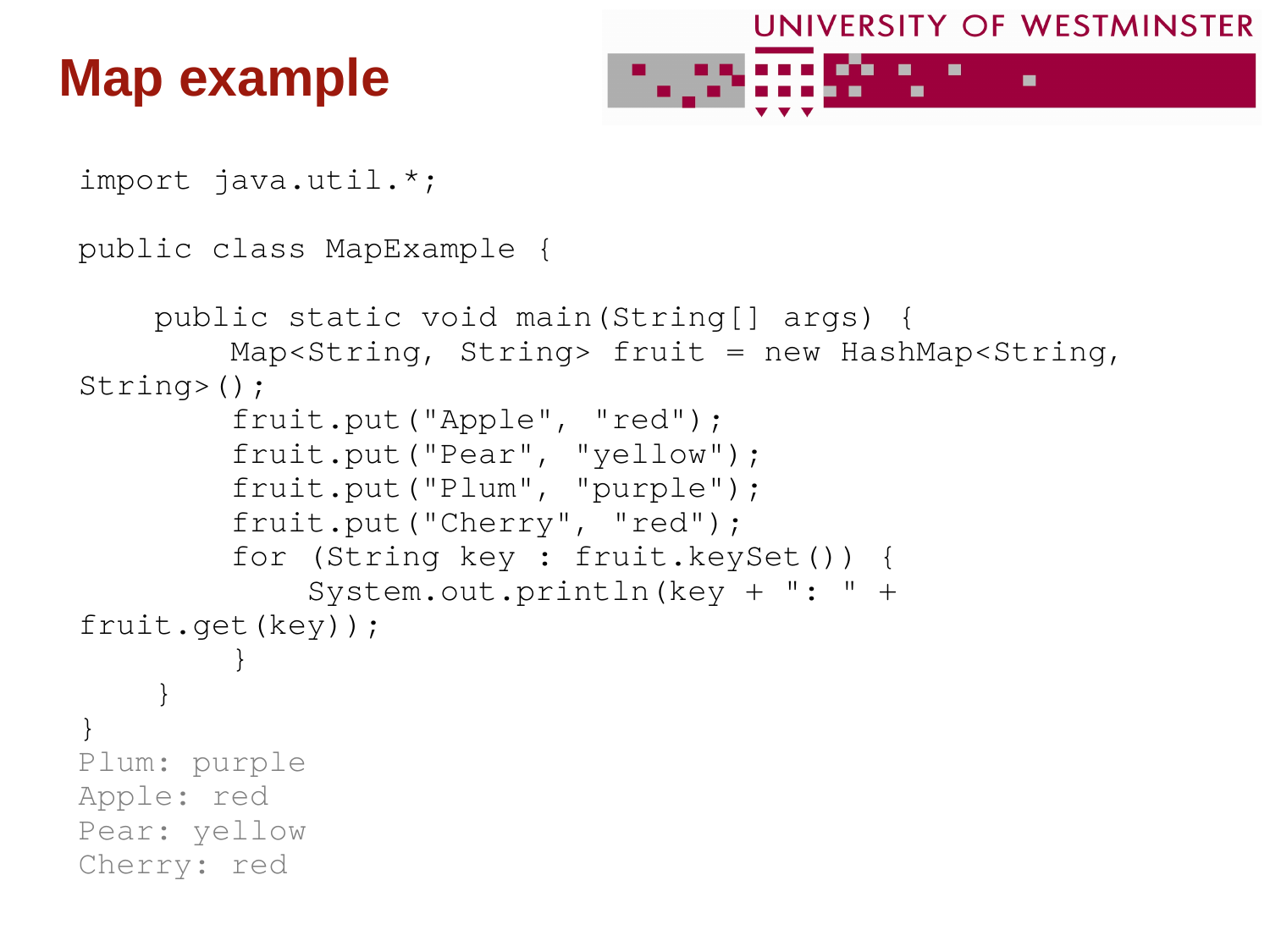

# Map example
import java.util.*;
public class MapExample {
    public static void main(String[] args) {
        Map<String, String> fruit = new HashMap<String, String>();
        fruit.put("Apple", "red");
        fruit.put("Pear", "yellow");
        fruit.put("Plum", "purple");
        fruit.put("Cherry", "red");
        for (String key : fruit.keySet()) {
            System.out.println(key + ": " + fruit.get(key));
        }
    }
}
Plum: purple
Apple: red
Pear: yellow
Cherry: red